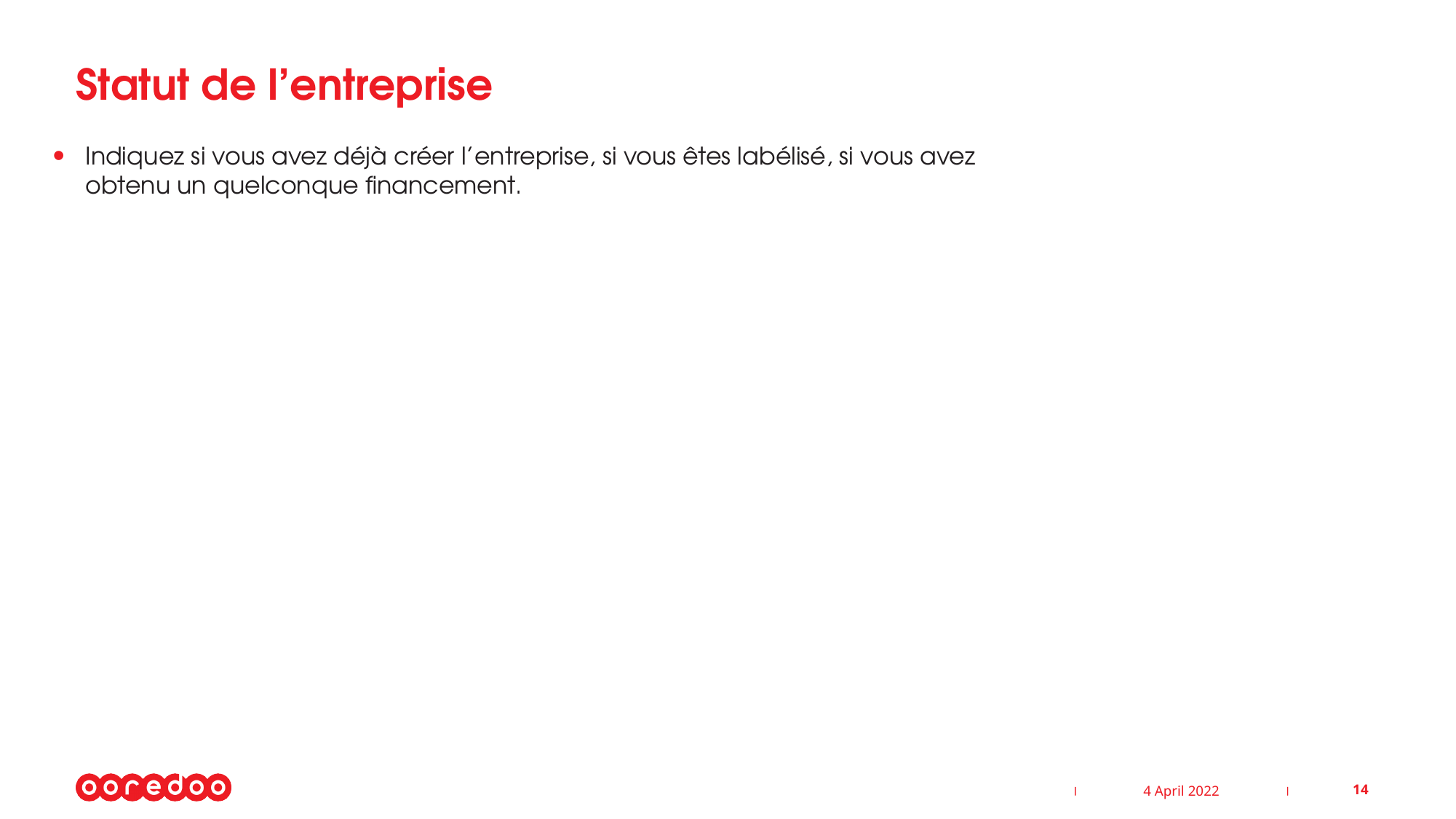

# Statut de l’entreprise
Indiquez si vous avez déjà créer l’entreprise, si vous êtes labélisé, si vous avez obtenu un quelconque financement.

4 April 2022

14